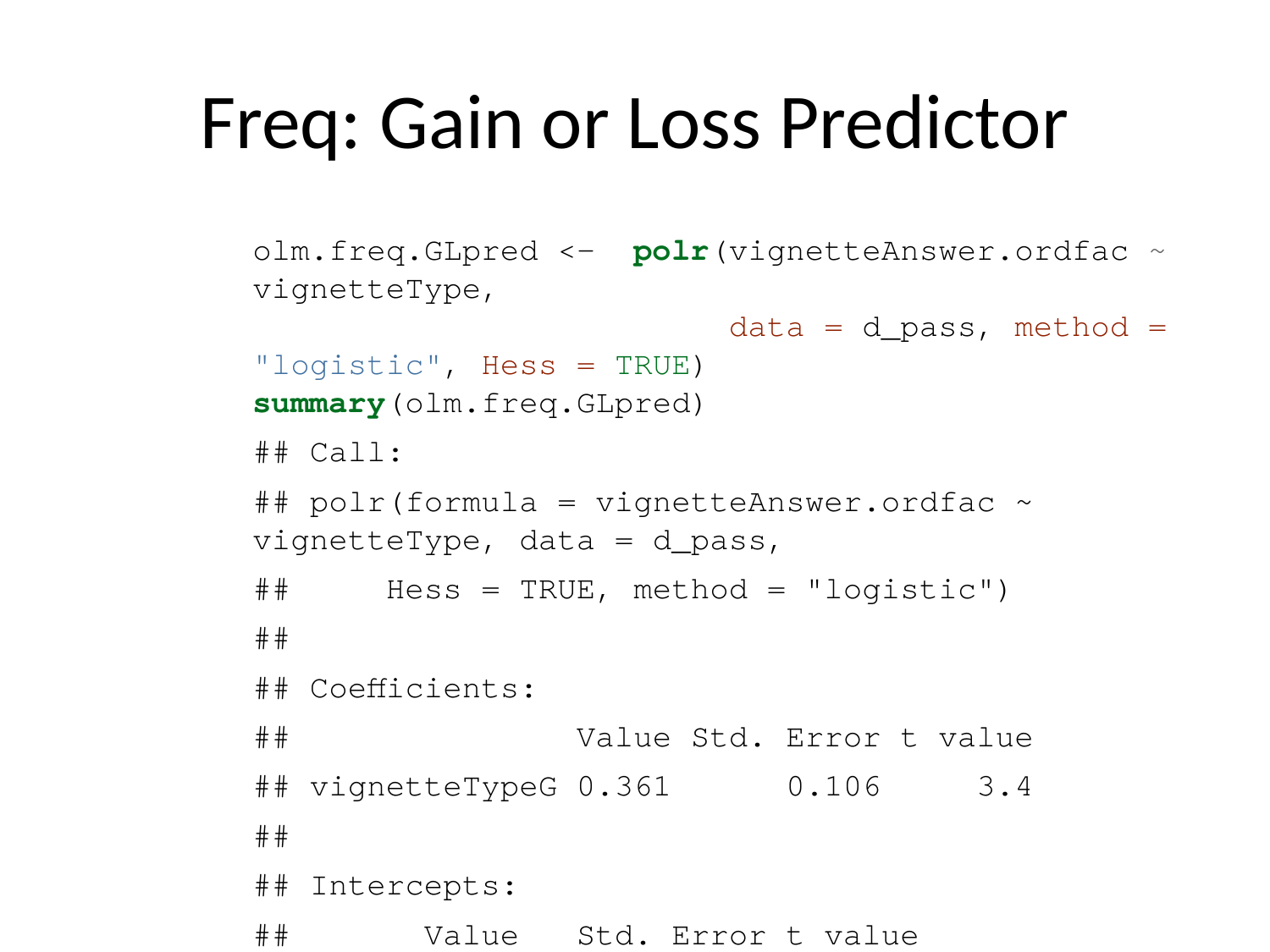

# Freq: Gain or Loss Predictor
olm.freq.GLpred <-  polr(vignetteAnswer.ordfac ~ vignetteType,
                         data = d_pass, method = "logistic", Hess = TRUE)
summary(olm.freq.GLpred)
## Call:
## polr(formula = vignetteAnswer.ordfac ~ vignetteType, data = d_pass,
##     Hess = TRUE, method = "logistic")
##
## Coefficients:
##               Value Std. Error t value
## vignetteTypeG 0.361      0.106     3.4
##
## Intercepts:
##       Value   Std. Error t value
## -3|-2  -3.197   0.171    -18.668
## -2|-1  -1.696   0.099    -17.051
## -1|0   -1.162   0.088    -13.189
## 0|1     0.319   0.080      4.013
## 1|2     0.895   0.083     10.796
## 2|3     2.242   0.109     20.530
##
## Residual Deviance: 3950.19
## AIC: 3964.19
ci <- confint(olm.freq.GLpred)
## Waiting for profiling to be done...
exp(cbind(OR = coef(olm.freq.GLpred), t(ci)))
##                OR 2.5 % 97.5 %
## vignetteTypeG 1.4   1.2    1.8